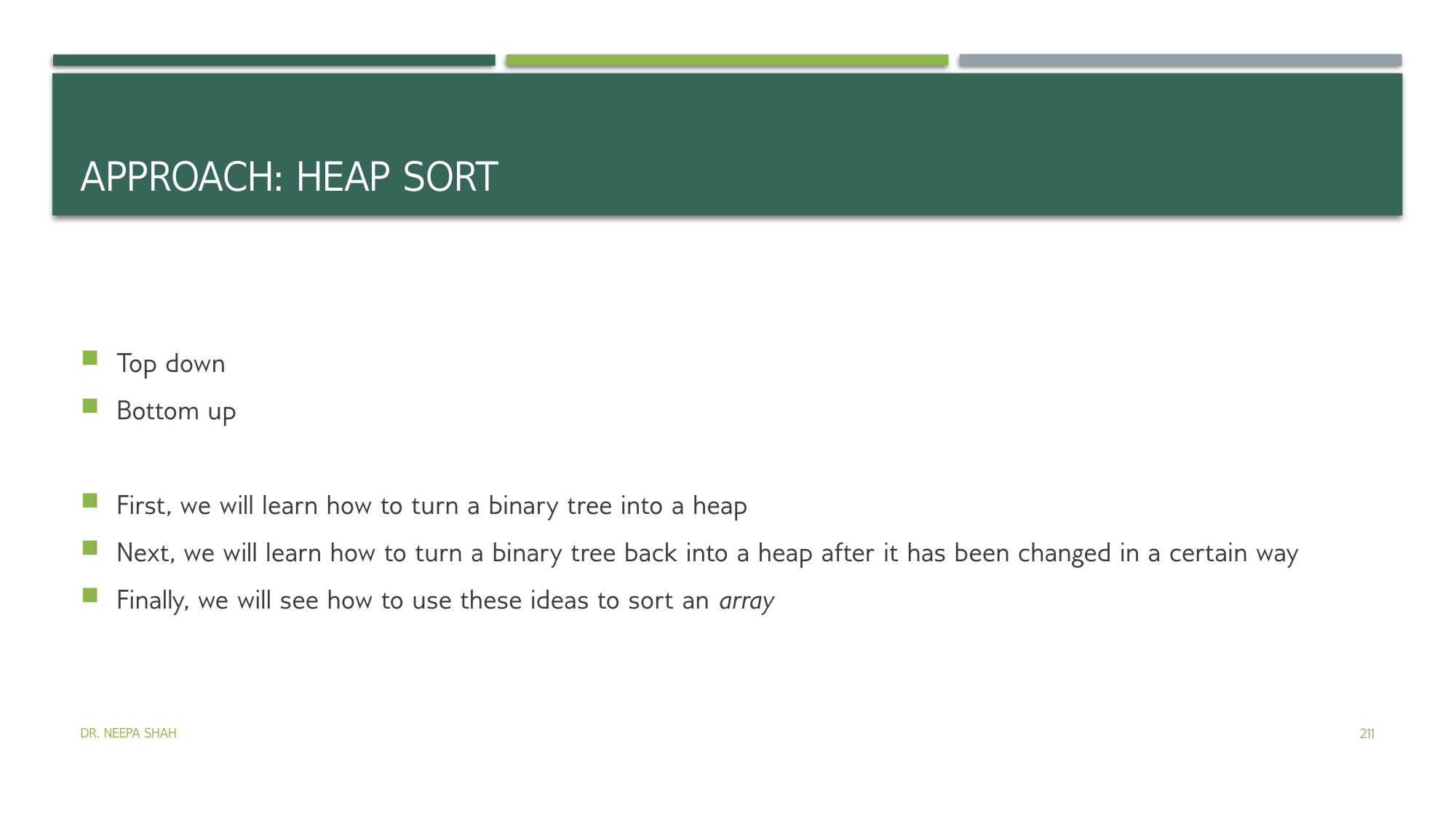

# Approach: Heap Sort
Top down
Bottom up

First, we will learn how to turn a binary tree into a heap
Next, we will learn how to turn a binary tree back into a heap after it has been changed in a certain way
Finally, we will see how to use these ideas to sort an array
Dr. Neepa Shah
211